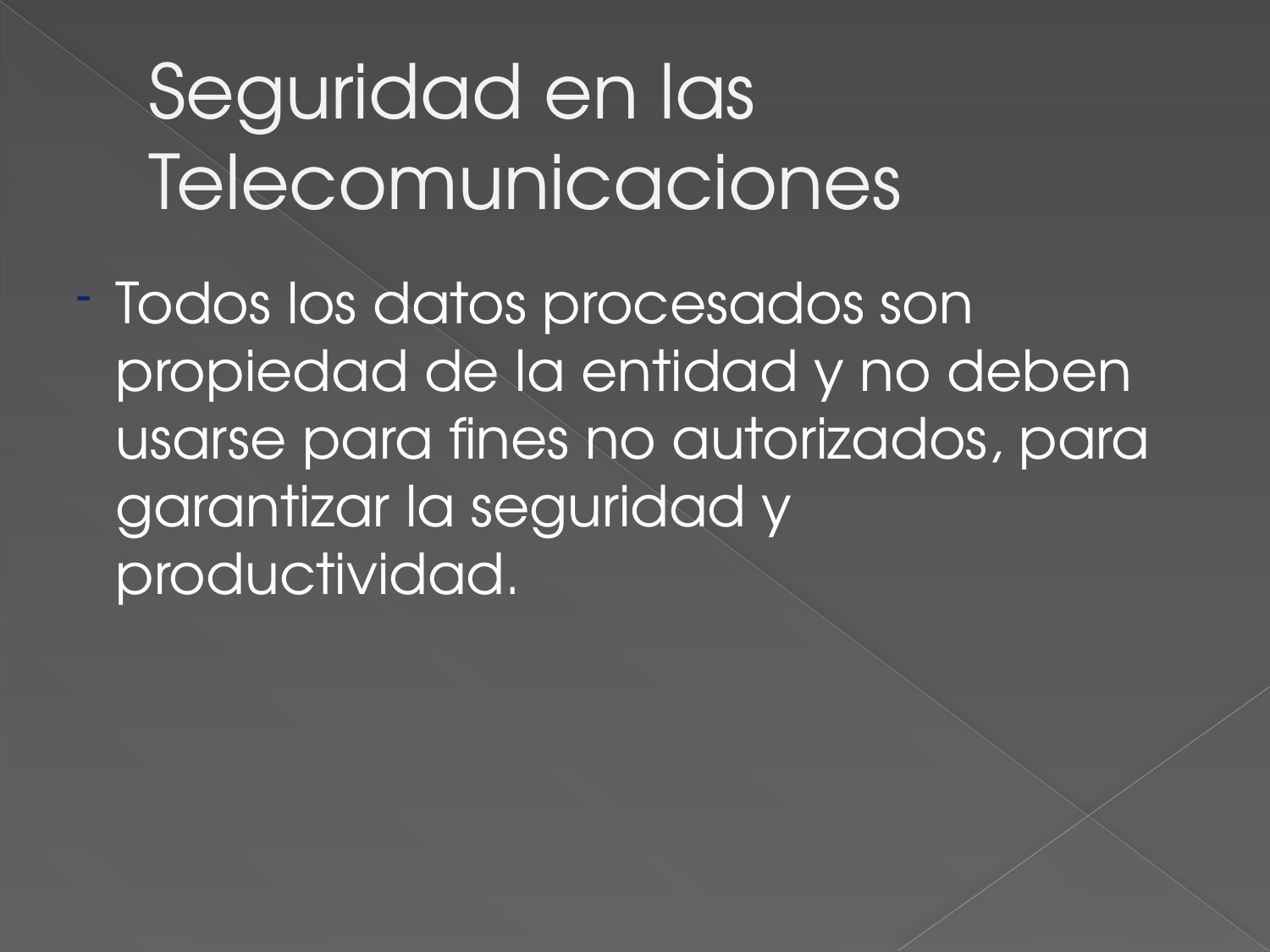

# Seguridad en las Telecomunicaciones
Todos los datos procesados son propiedad de la entidad y no deben usarse para fines no autorizados, para garantizar la seguridad y productividad.